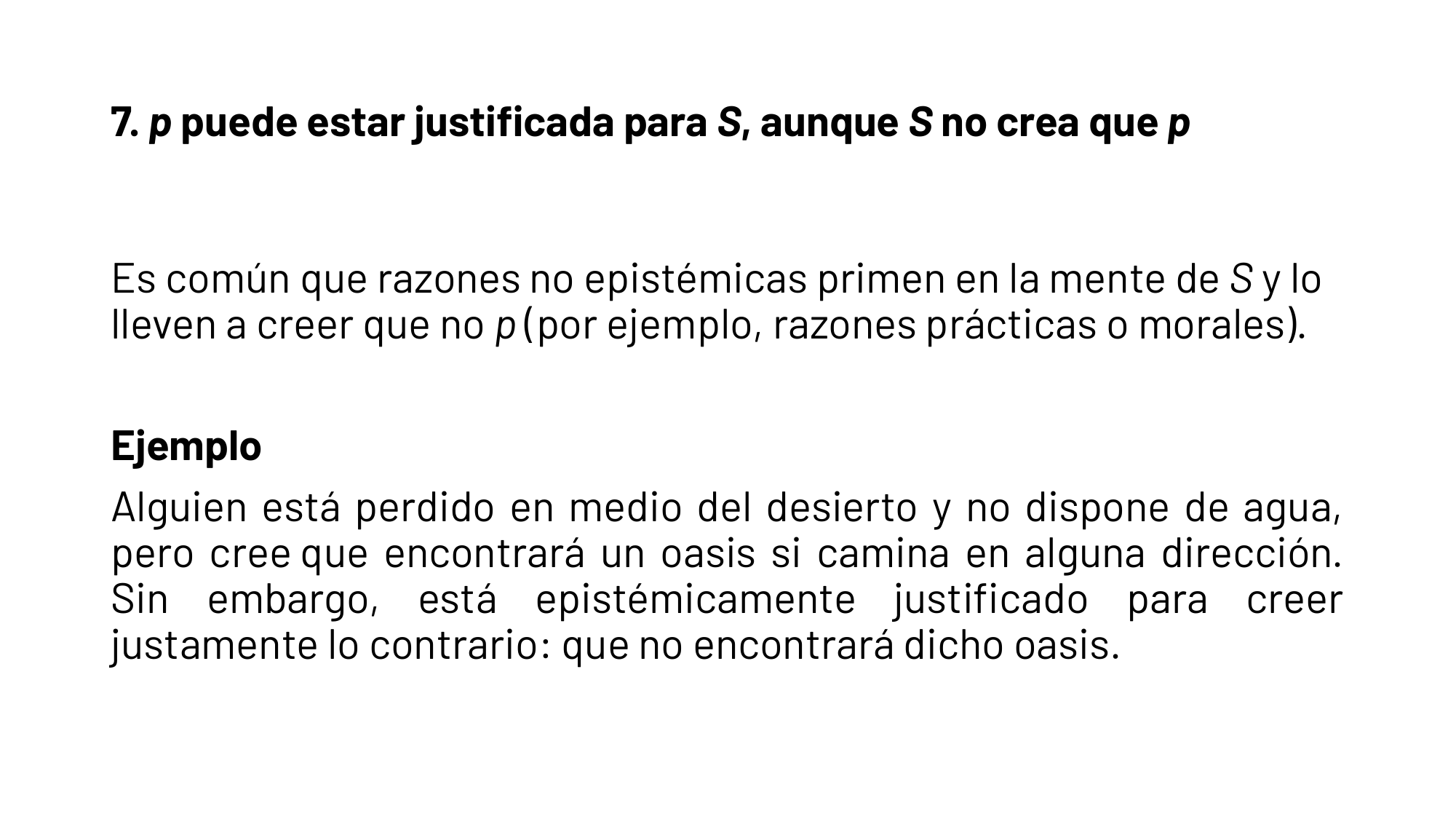

# 7. p puede estar justificada para S, aunque S no crea que p
Es común que razones no epistémicas primen en la mente de S y lo lleven a creer que no p (por ejemplo, razones prácticas o morales).

Ejemplo
Alguien está perdido en medio del desierto y no dispone de agua, pero cree que encontrará un oasis si camina en alguna dirección. Sin embargo, está epistémicamente justificado para creer justamente lo contrario: que no encontrará dicho oasis.